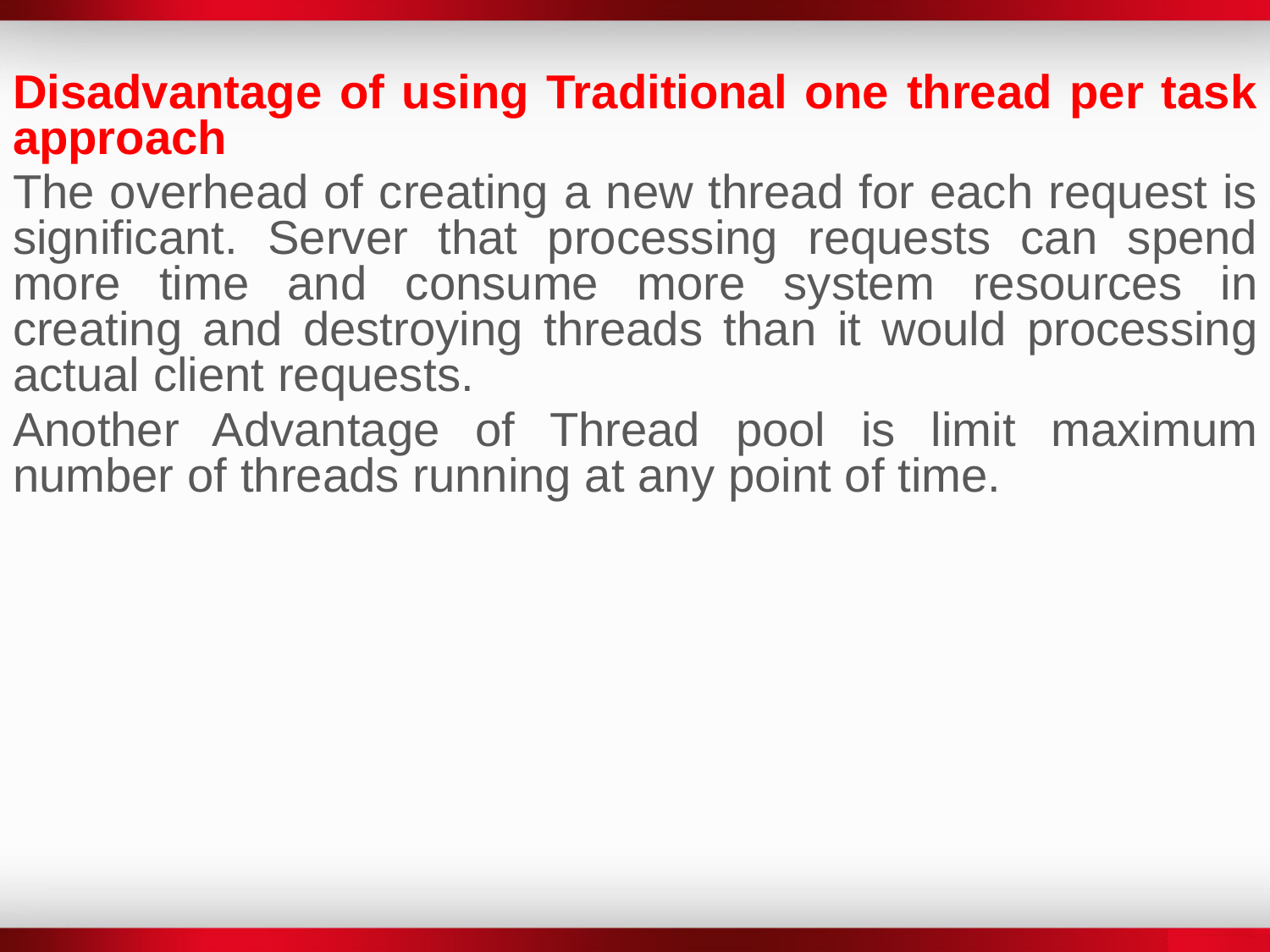

Disadvantage of using Traditional one thread per task approach
The overhead of creating a new thread for each request is significant. Server that processing requests can spend more time and consume more system resources in creating and destroying threads than it would processing actual client requests.
Another Advantage of Thread pool is limit maximum number of threads running at any point of time.